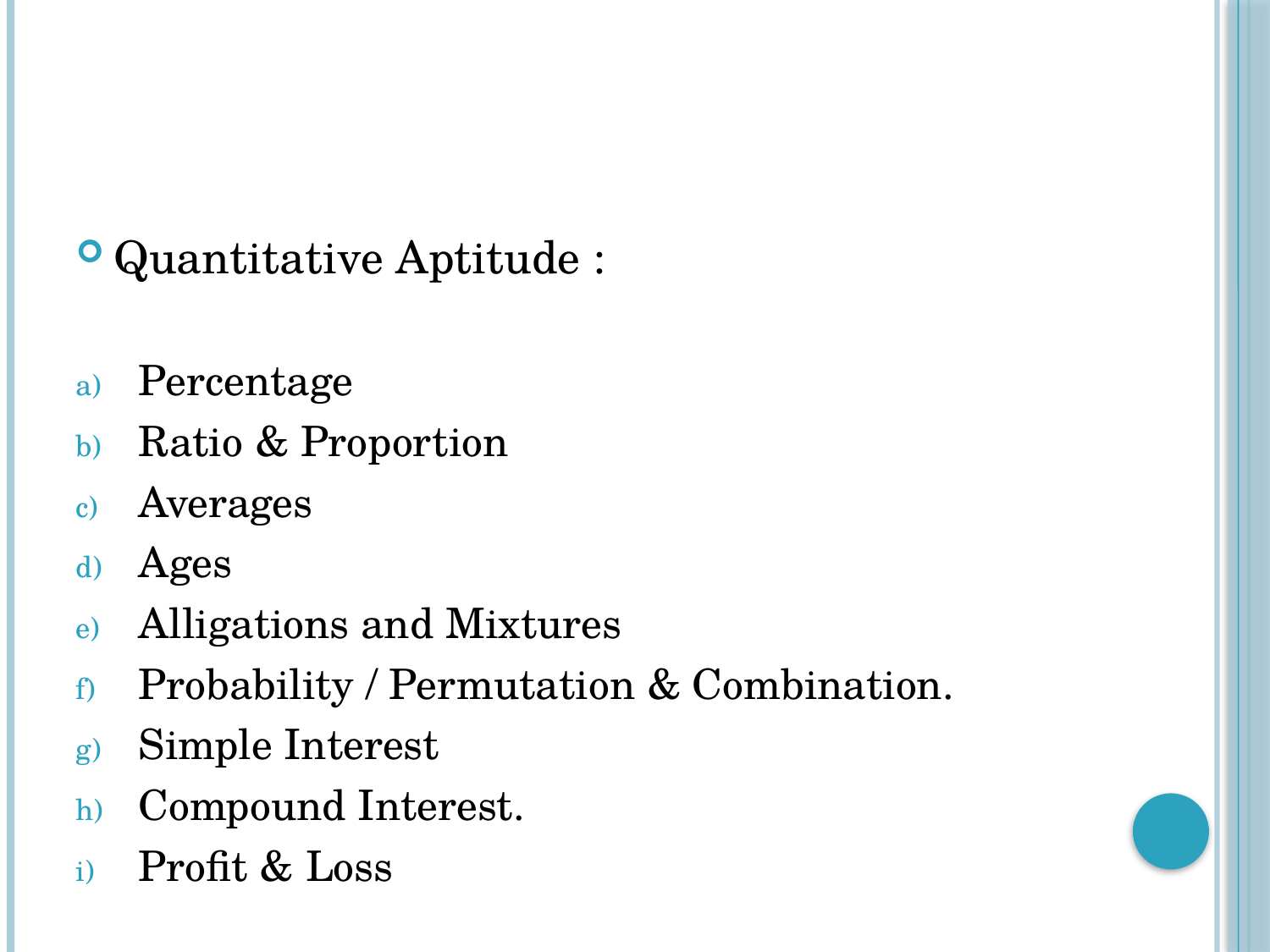

#
Quantitative Aptitude :

Percentage
Ratio & Proportion
Averages
Ages
Alligations and Mixtures
Probability / Permutation & Combination.
Simple Interest
Compound Interest.
Profit & Loss